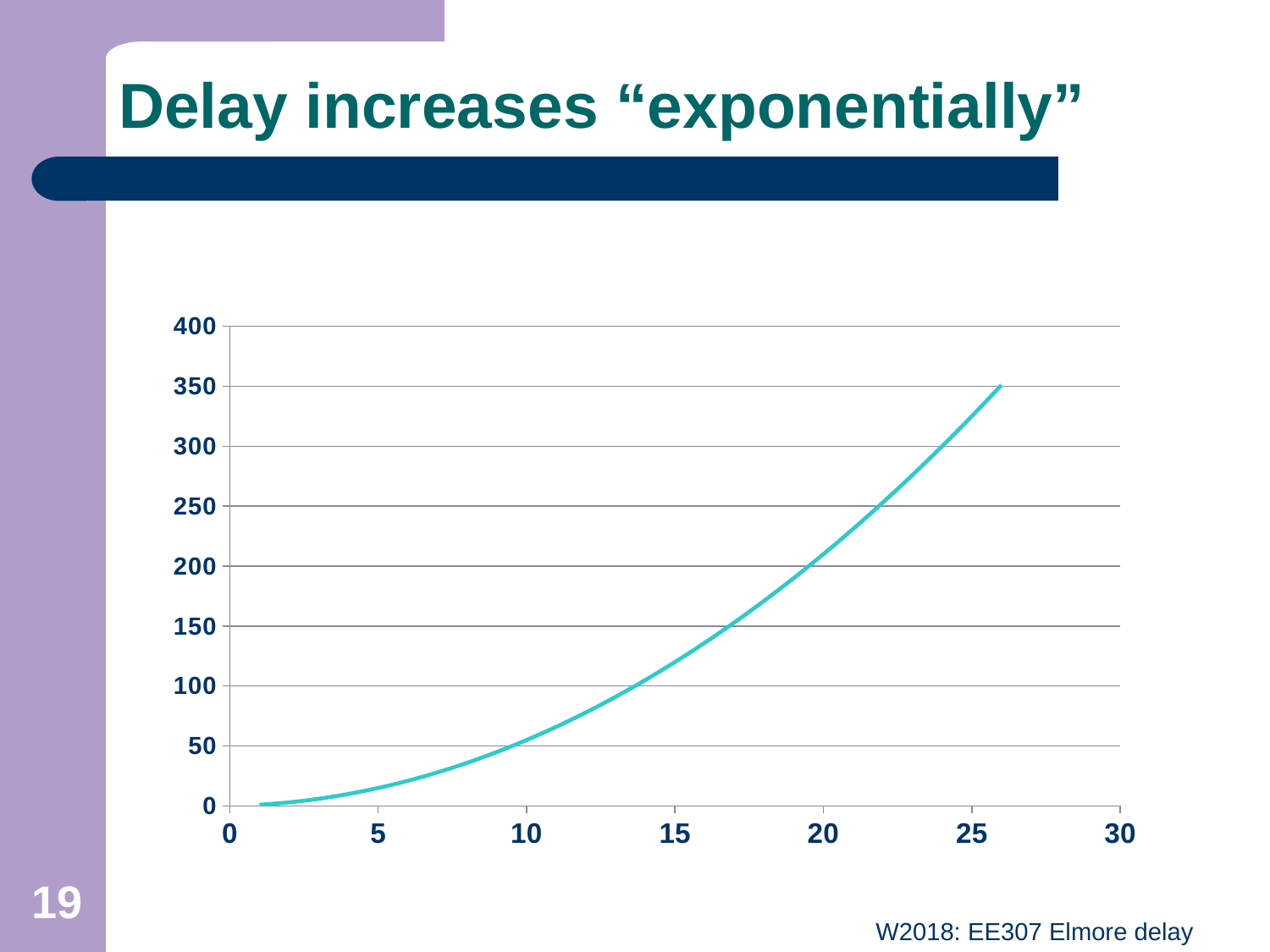

# Delay increases “exponentially”

### Chart

| Category |  |
|---|---|
19
W2018: EE307 Elmore delay